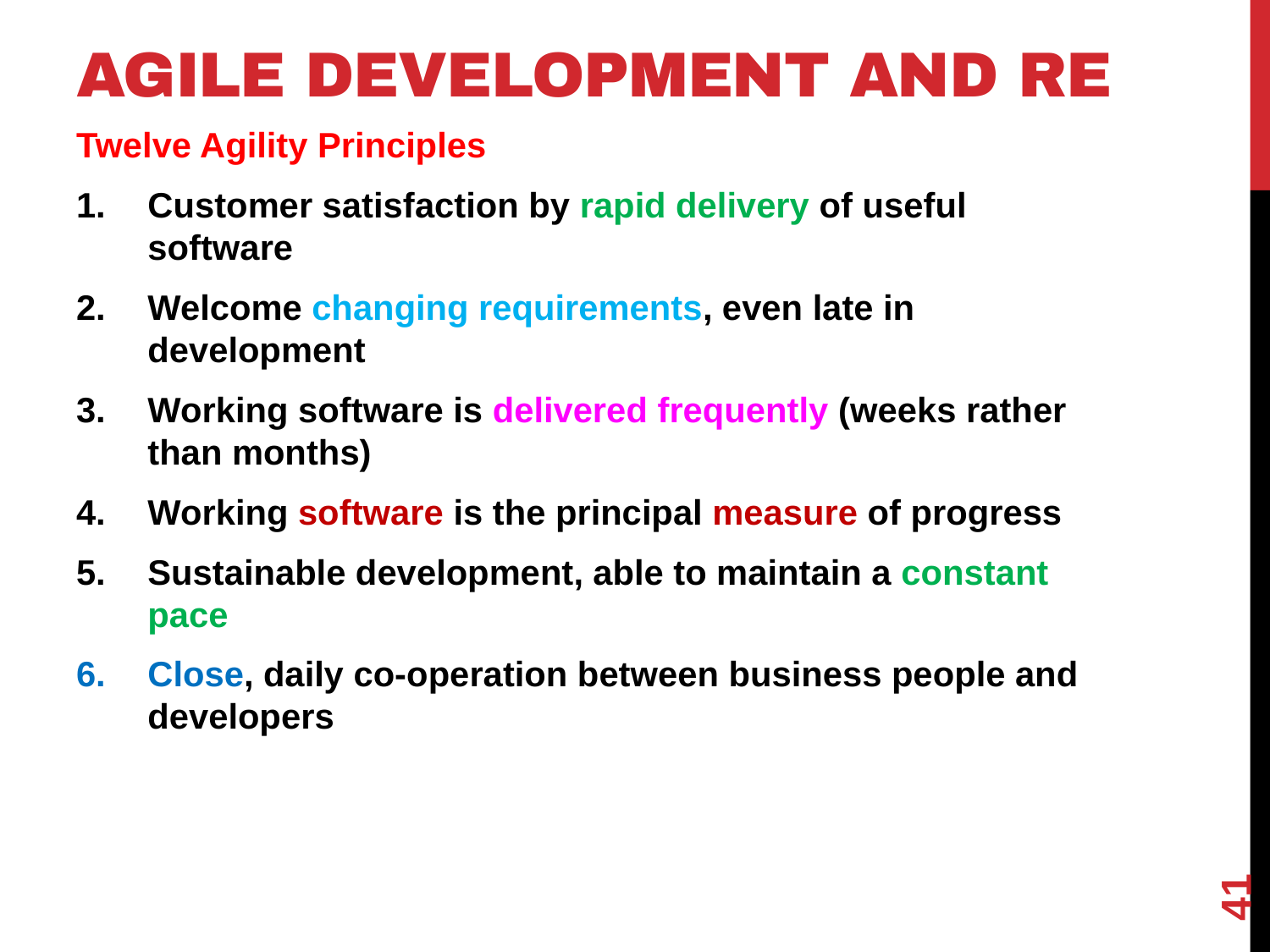

# Agile development and RE
Twelve Agility Principles
Customer satisfaction by rapid delivery of useful software
Welcome changing requirements, even late in development
Working software is delivered frequently (weeks rather than months)
Working software is the principal measure of progress
Sustainable development, able to maintain a constant pace
Close, daily co-operation between business people and developers

41